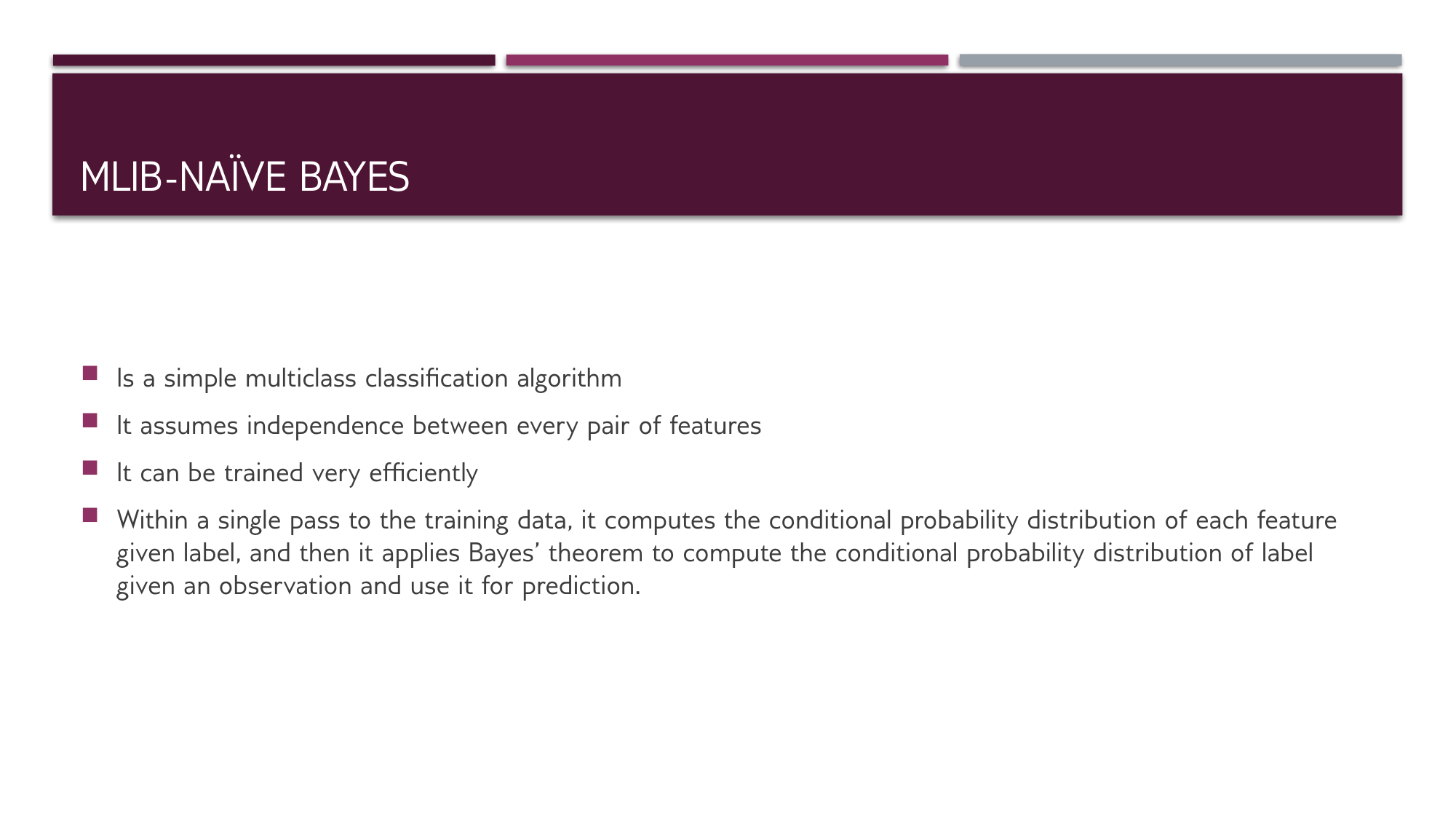

# Mlib-Naïve bayes
Is a simple multiclass classification algorithm
It assumes independence between every pair of features
It can be trained very efficiently
Within a single pass to the training data, it computes the conditional probability distribution of each feature given label, and then it applies Bayes’ theorem to compute the conditional probability distribution of label given an observation and use it for prediction.